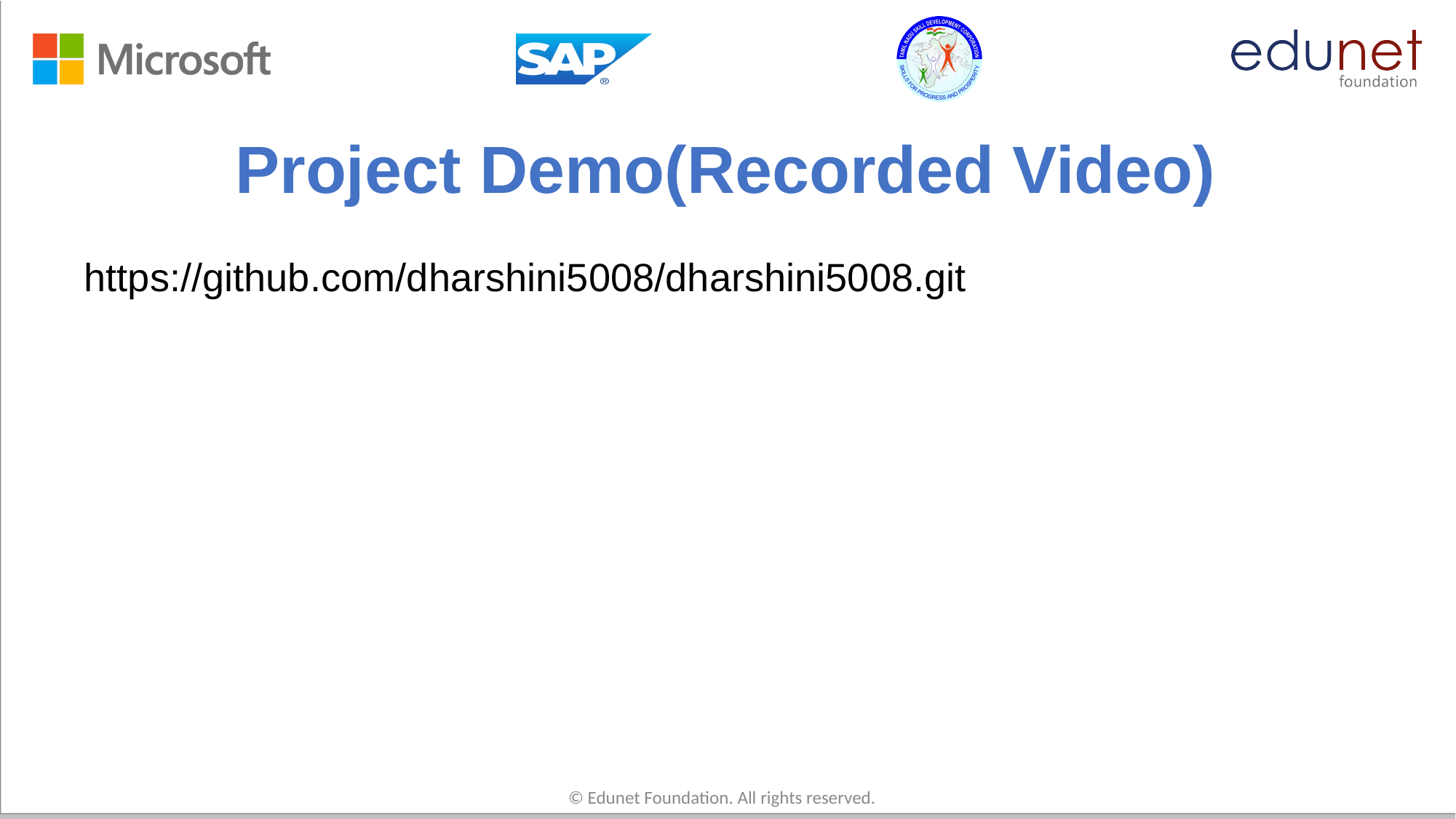

# Project Demo(Recorded Video)
https://github.com/dharshini5008/dharshini5008.git

© Edunet Foundation. All rights reserved.